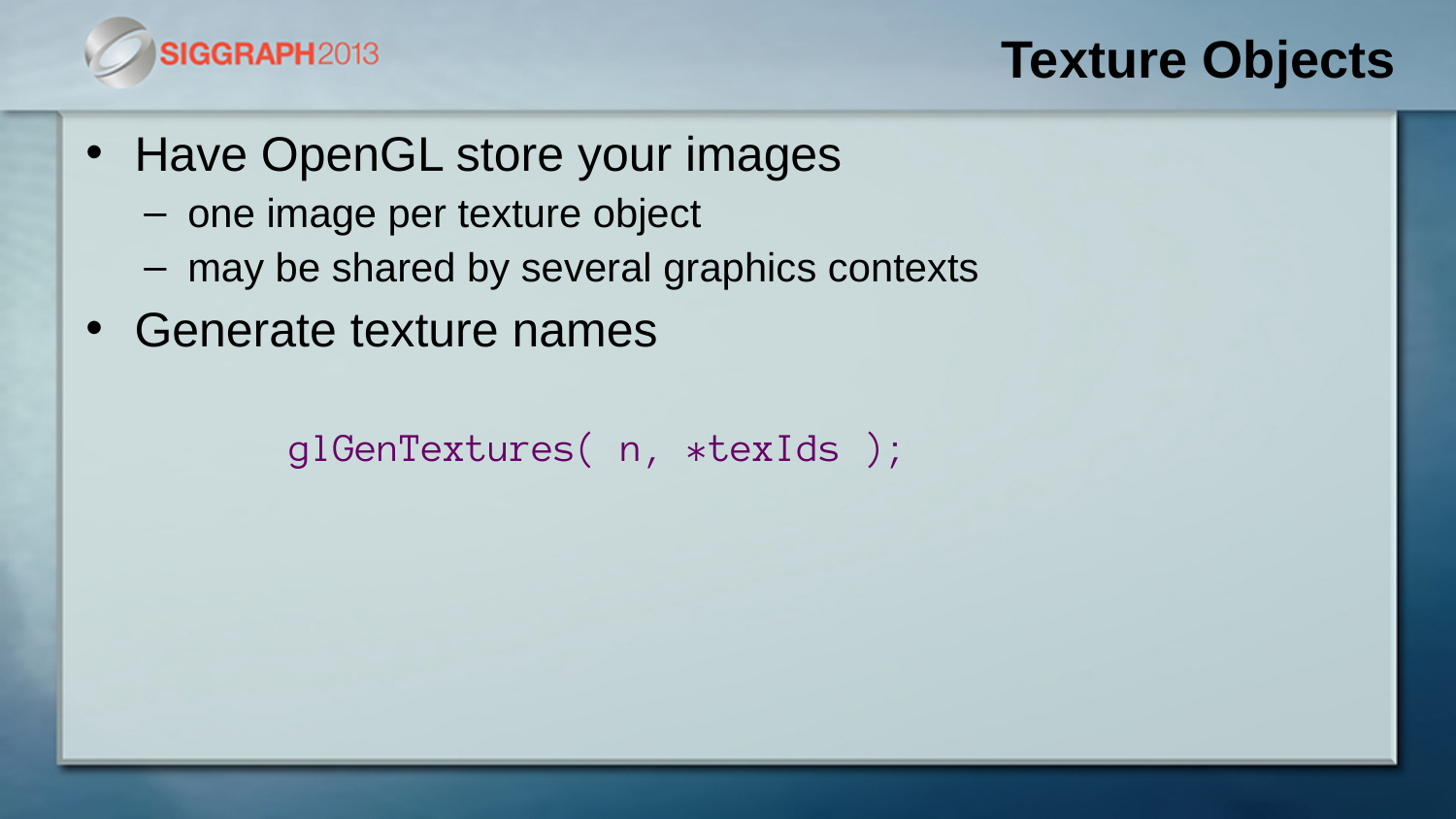

# Texture Objects
Have OpenGL store your images
one image per texture object
may be shared by several graphics contexts
Generate texture names
	glGenTextures( n, *texIds );